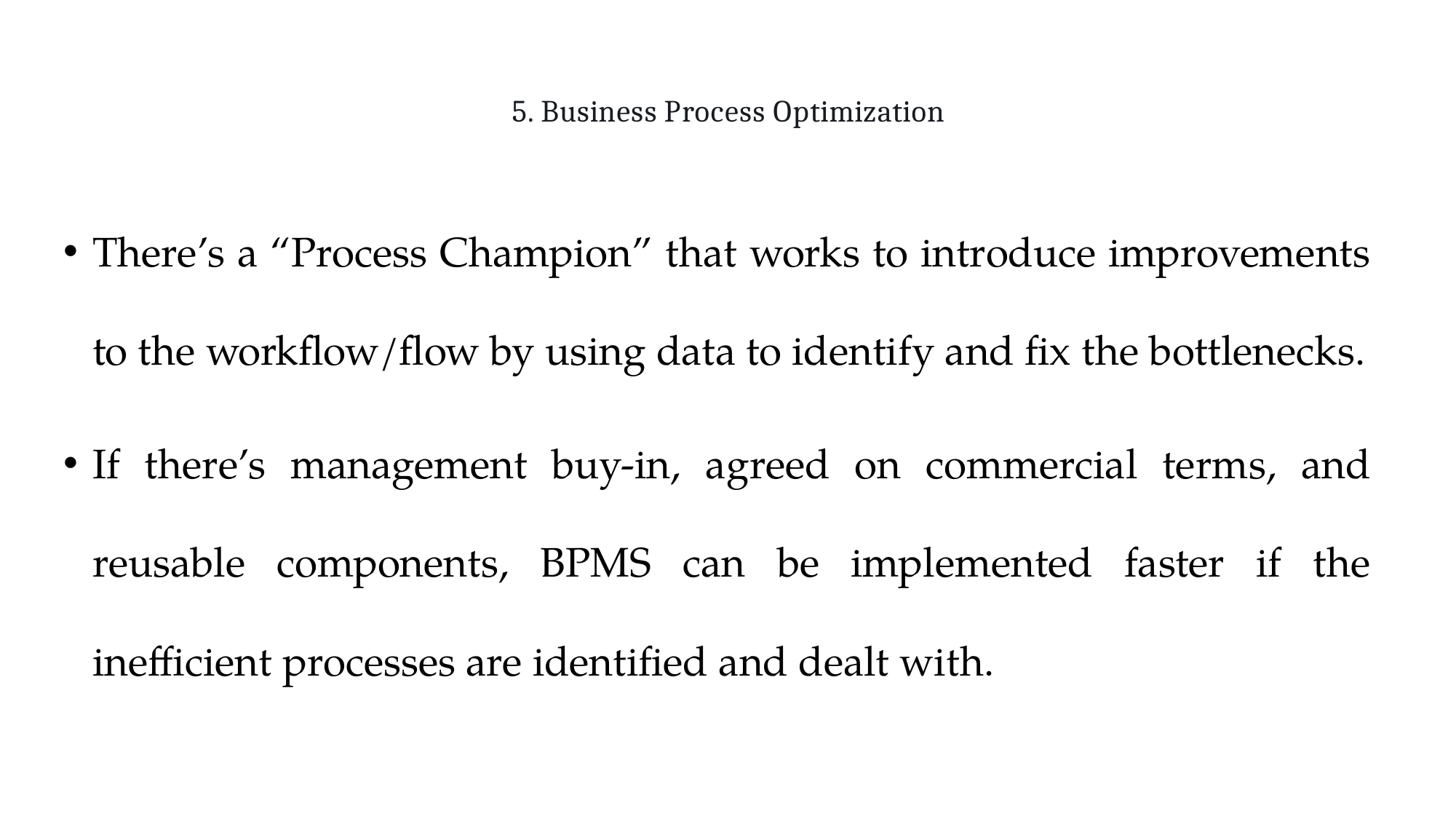

# 5. Business Process Optimization
There’s a “Process Champion” that works to introduce improvements to the workflow/flow by using data to identify and fix the bottlenecks.
If there’s management buy-in, agreed on commercial terms, and reusable components, BPMS can be implemented faster if the inefficient processes are identified and dealt with.